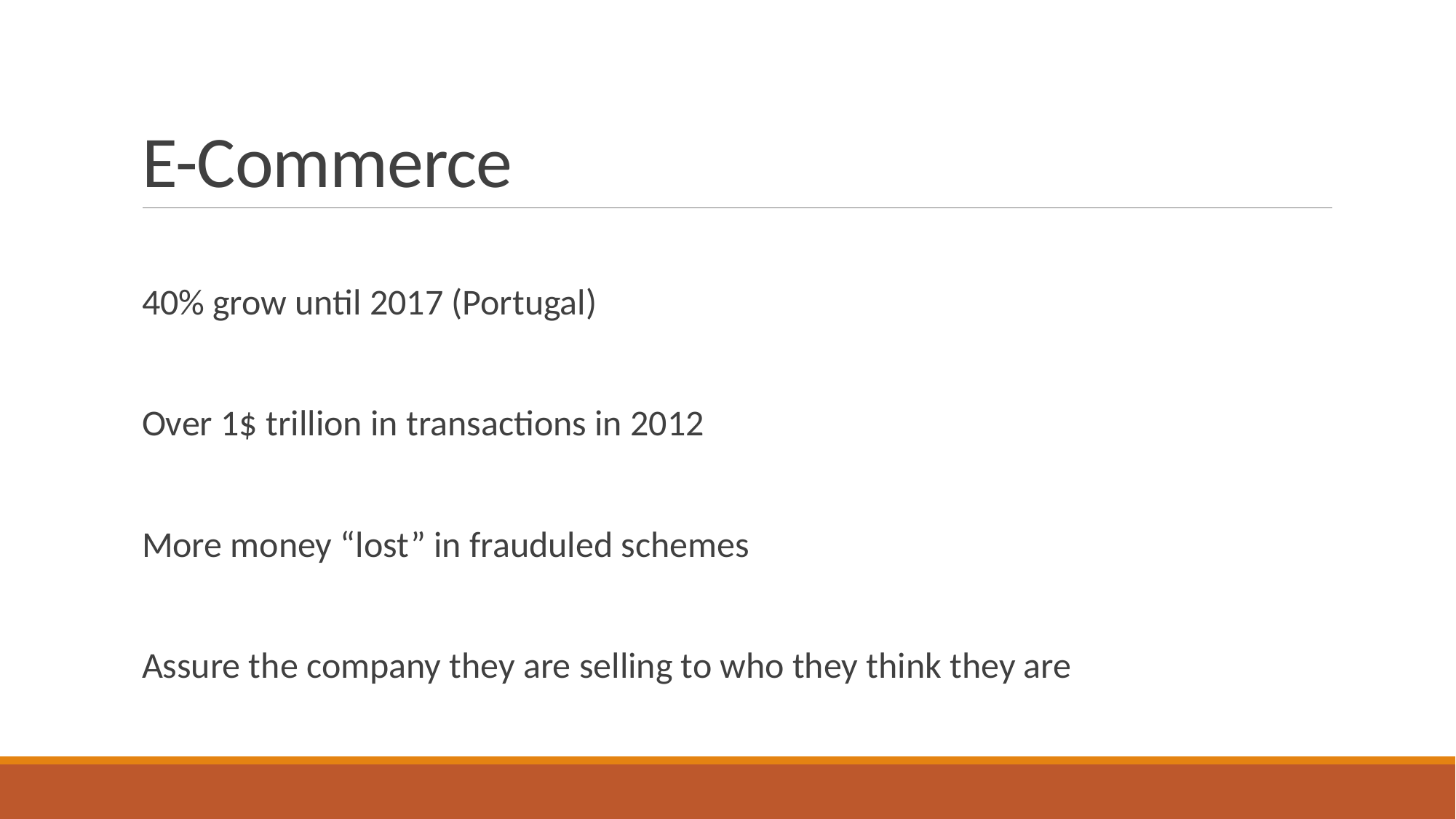

# E-Commerce

40% grow until 2017 (Portugal)

Over 1$ trillion in transactions in 2012

More money “lost” in frauduled schemes

Assure the company they are selling to who they think they are